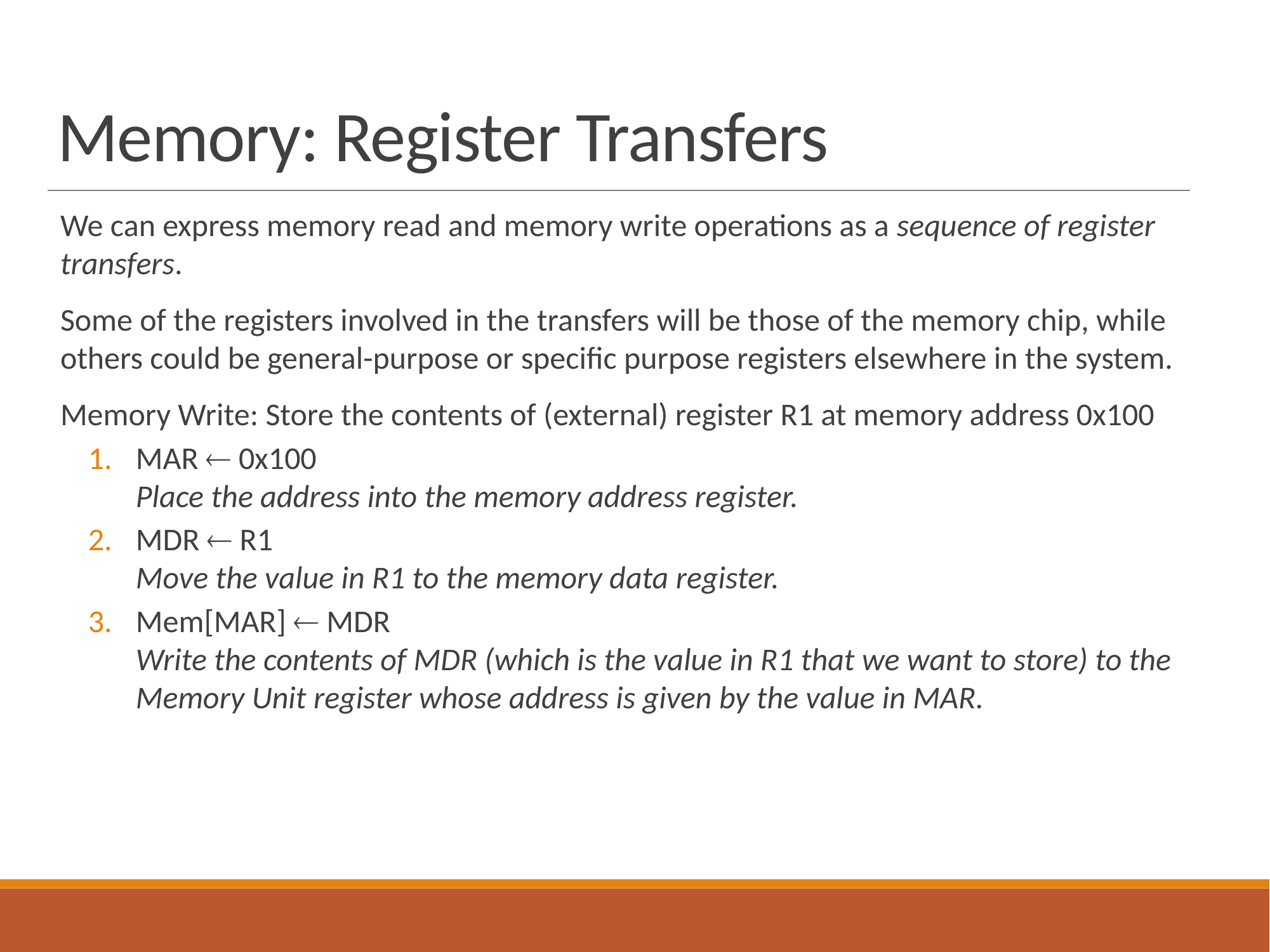

# Memory: Register Transfers
We can express memory read and memory write operations as a sequence of register transfers.
Some of the registers involved in the transfers will be those of the memory chip, while others could be general-purpose or specific purpose registers elsewhere in the system.
Memory Write: Store the contents of (external) register R1 at memory address 0x100
MAR ← 0x100
Place the address into the memory address register.
MDR ← R1
Move the value in R1 to the memory data register.
Mem[MAR] ← MDR
Write the contents of MDR (which is the value in R1 that we want to store) to the Memory Unit register whose address is given by the value in MAR.